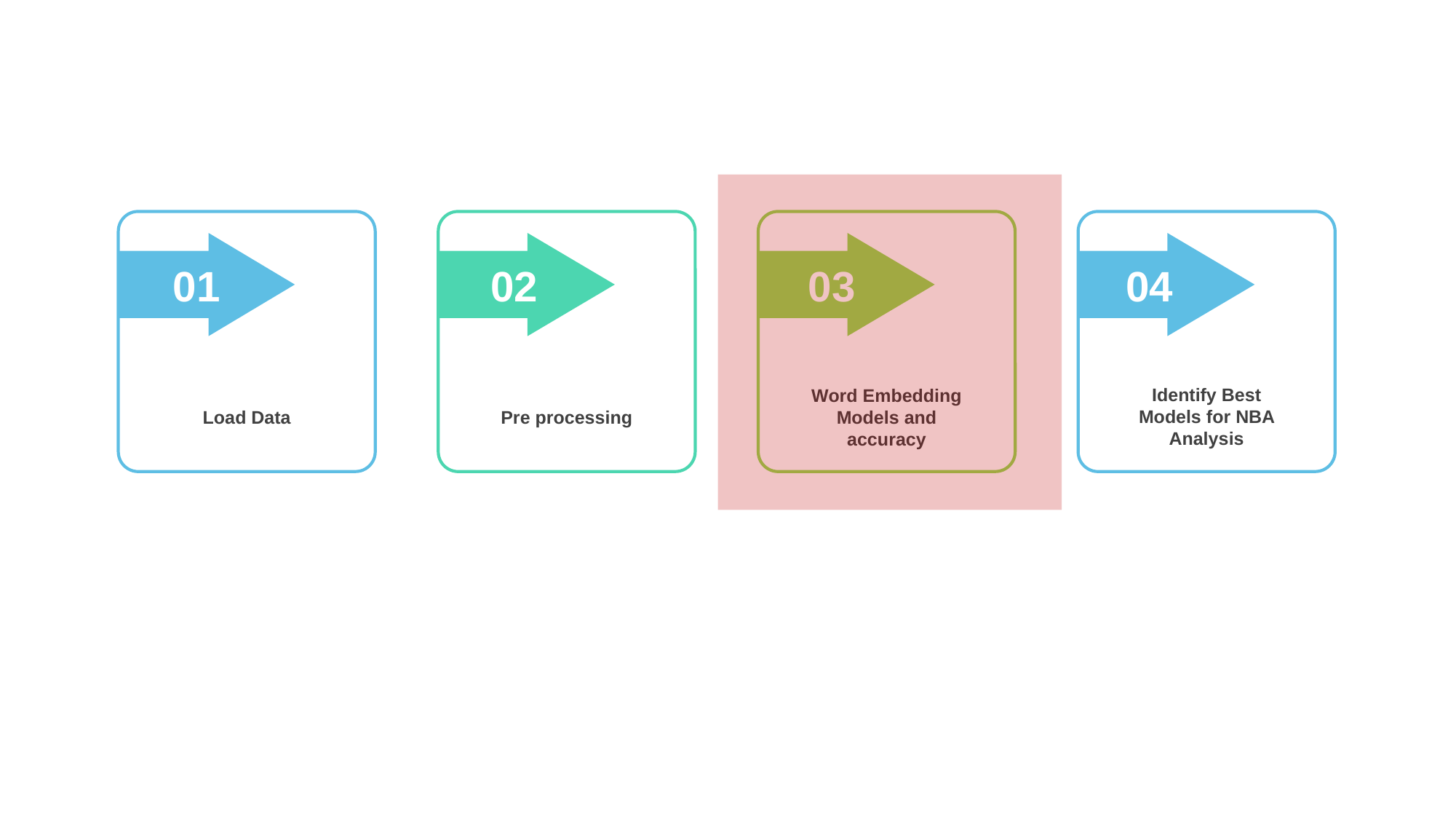

01
02
03
04
Identify Best Models for NBA Analysis
Word Embedding Models and accuracy
Load Data

Pre processing